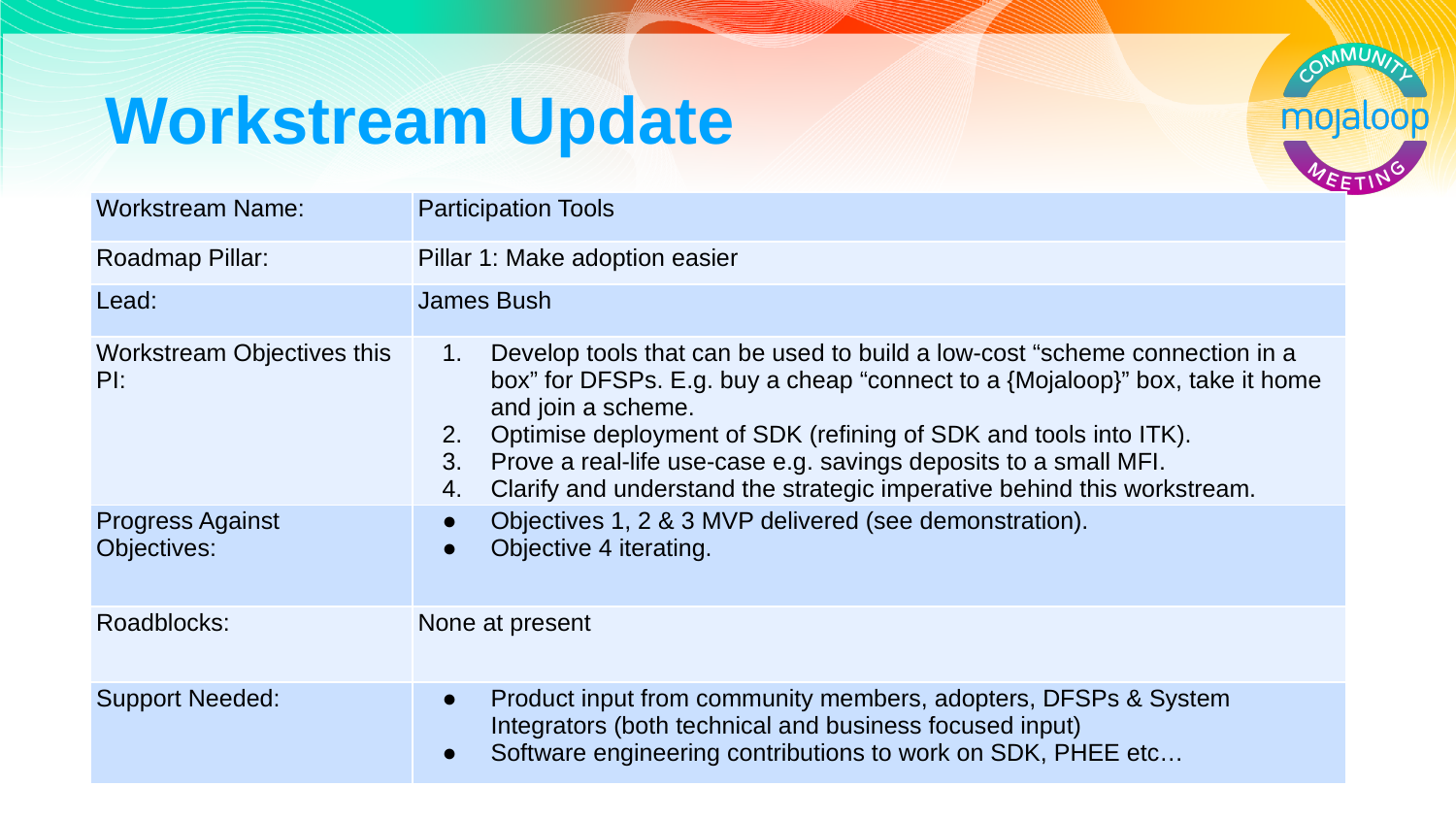

# Workstream Update
| Workstream Name: | Participation Tools |
| --- | --- |
| Roadmap Pillar: | Pillar 1: Make adoption easier |
| Lead: | James Bush |
| Workstream Objectives this PI: | Develop tools that can be used to build a low-cost “scheme connection in a box” for DFSPs. E.g. buy a cheap “connect to a {Mojaloop}” box, take it home and join a scheme. Optimise deployment of SDK (refining of SDK and tools into ITK). Prove a real-life use-case e.g. savings deposits to a small MFI. Clarify and understand the strategic imperative behind this workstream. |
| Progress Against Objectives: | Objectives 1, 2 & 3 MVP delivered (see demonstration). Objective 4 iterating. |
| Roadblocks: | None at present |
| Support Needed: | Product input from community members, adopters, DFSPs & System Integrators (both technical and business focused input) Software engineering contributions to work on SDK, PHEE etc… |